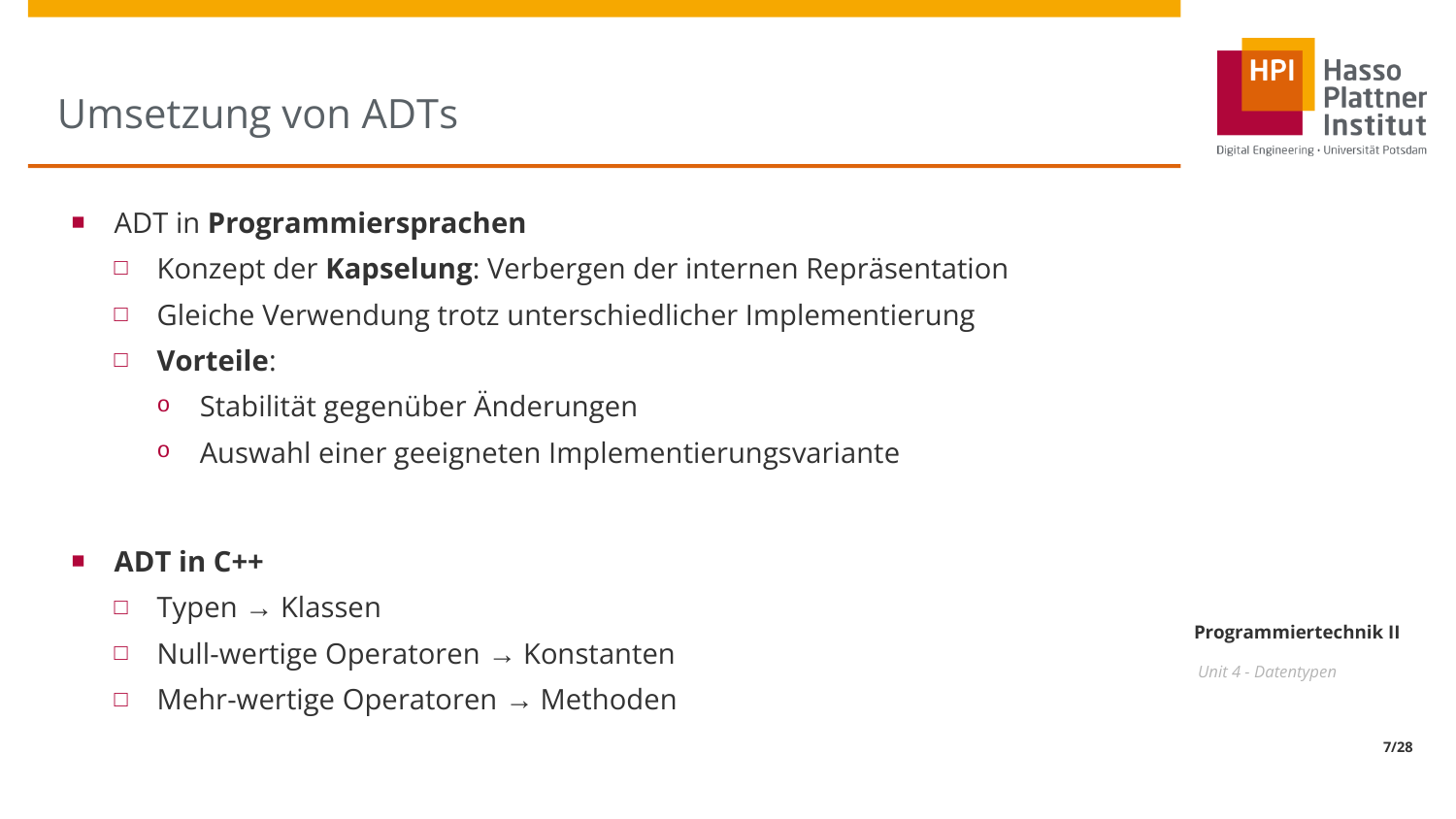

# Umsetzung von ADTs
ADT in Programmiersprachen
Konzept der Kapselung: Verbergen der internen Repräsentation
Gleiche Verwendung trotz unterschiedlicher Implementierung
Vorteile:
Stabilität gegenüber Änderungen
Auswahl einer geeigneten Implementierungsvariante

ADT in C++
Typen → Klassen
Null-wertige Operatoren → Konstanten
Mehr-wertige Operatoren → Methoden